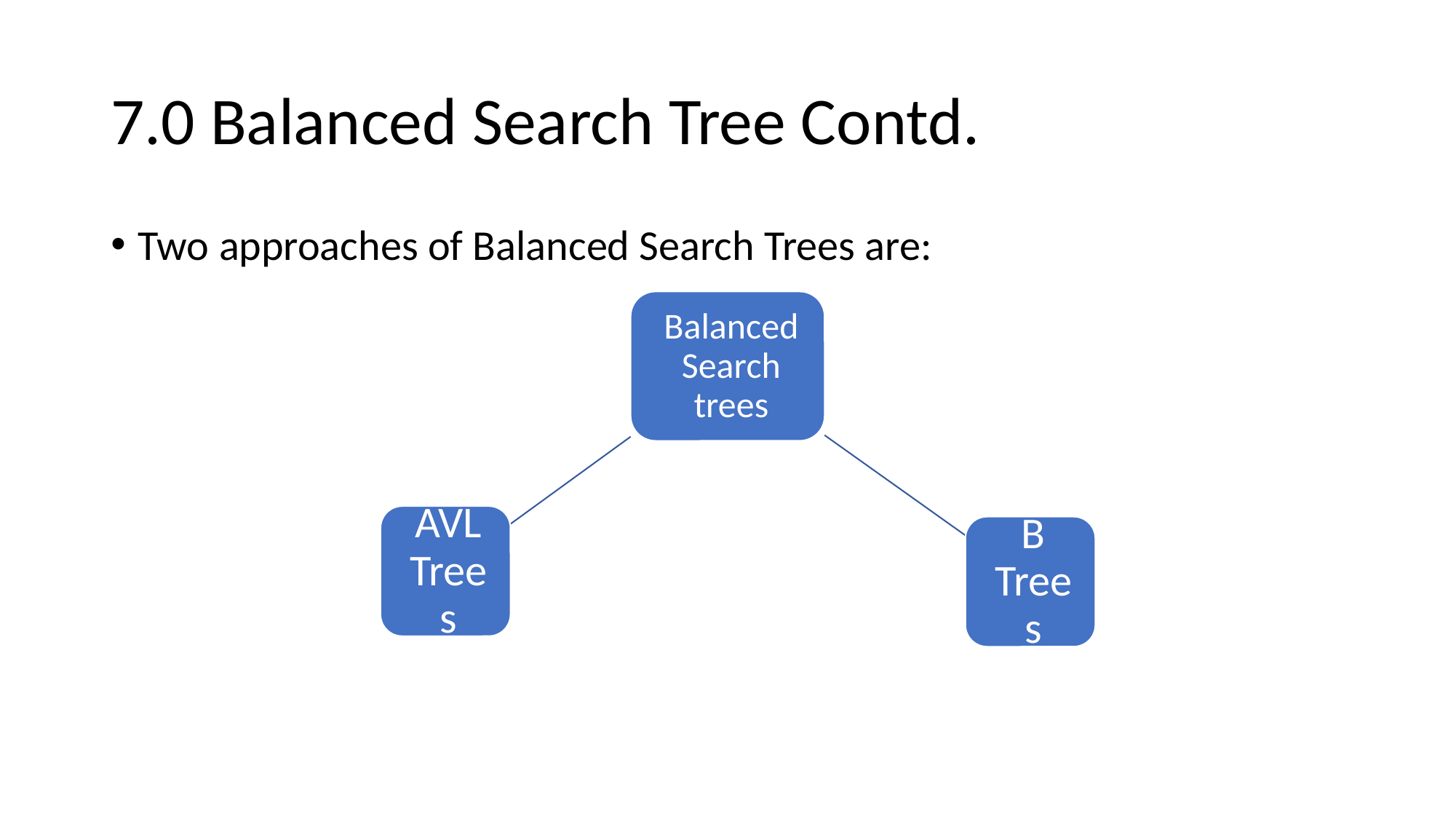

# 7.0 Balanced Search Tree Contd.
Balanced Search trees
B Trees
AVL Trees
Two approaches of Balanced Search Trees are: